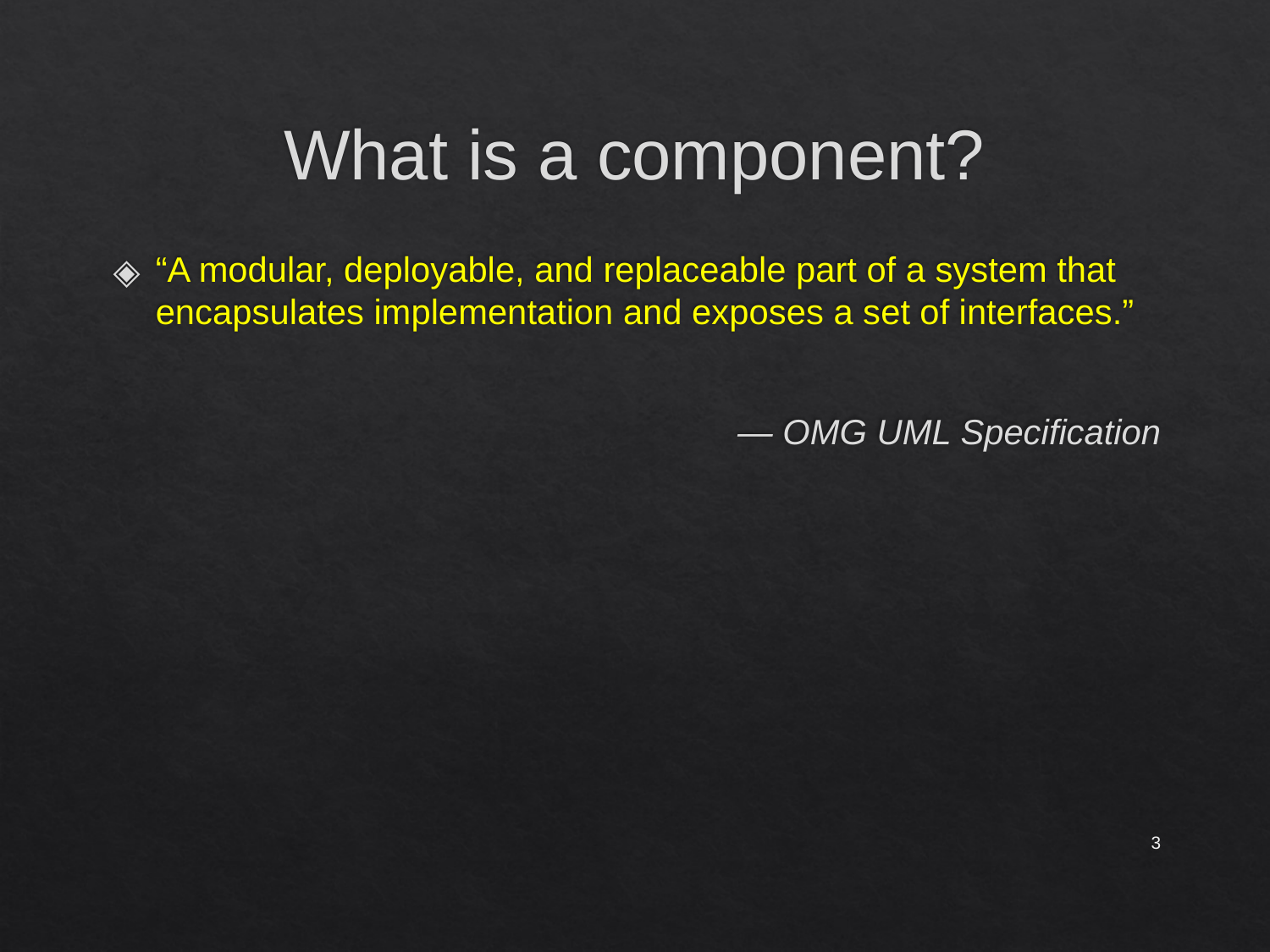

What is a component?
“A modular, deployable, and replaceable part of a system that encapsulates implementation and exposes a set of interfaces.”

— OMG UML Specification
3